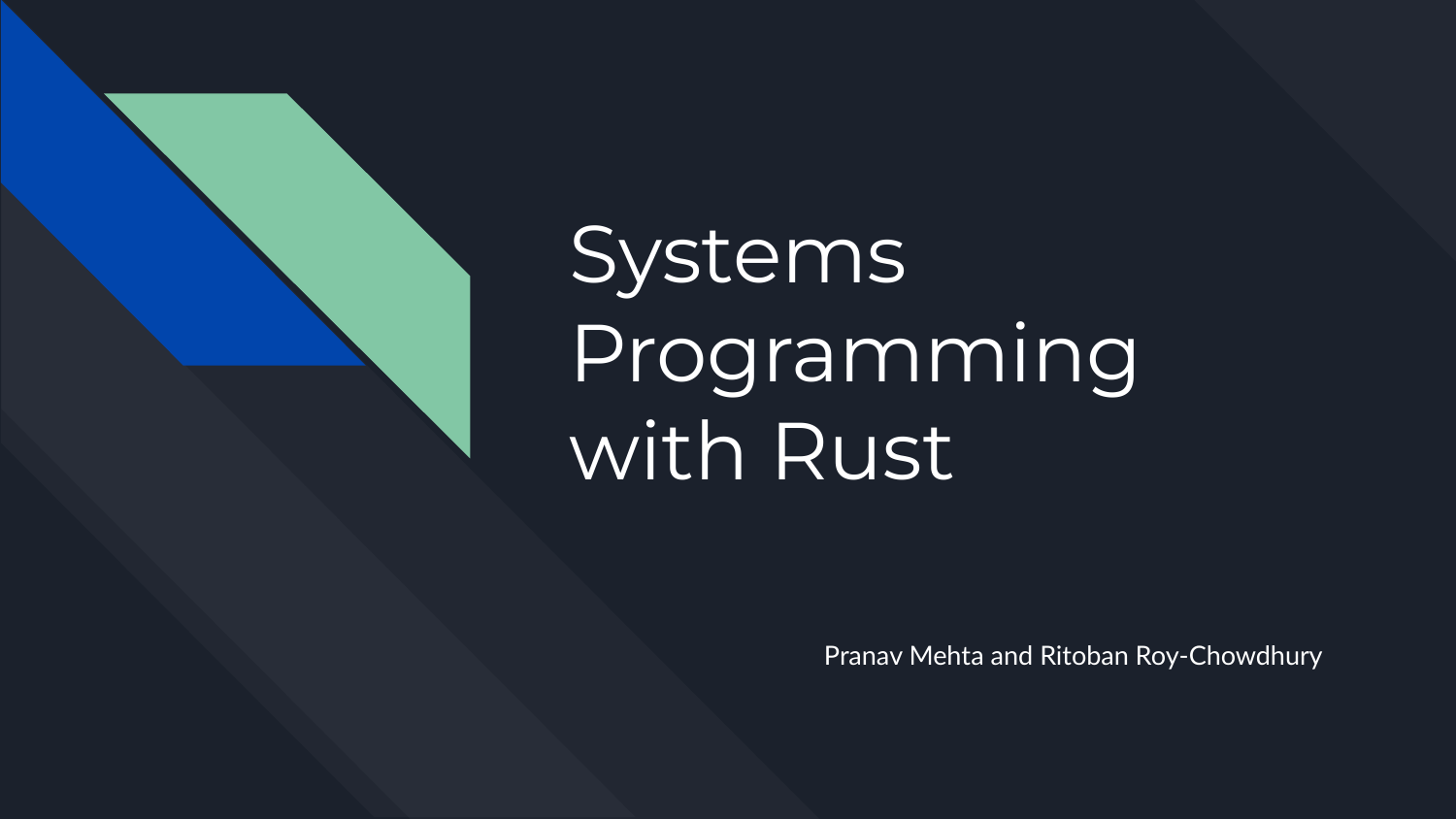

# Systems Programming with Rust
Pranav Mehta and Ritoban Roy-Chowdhury